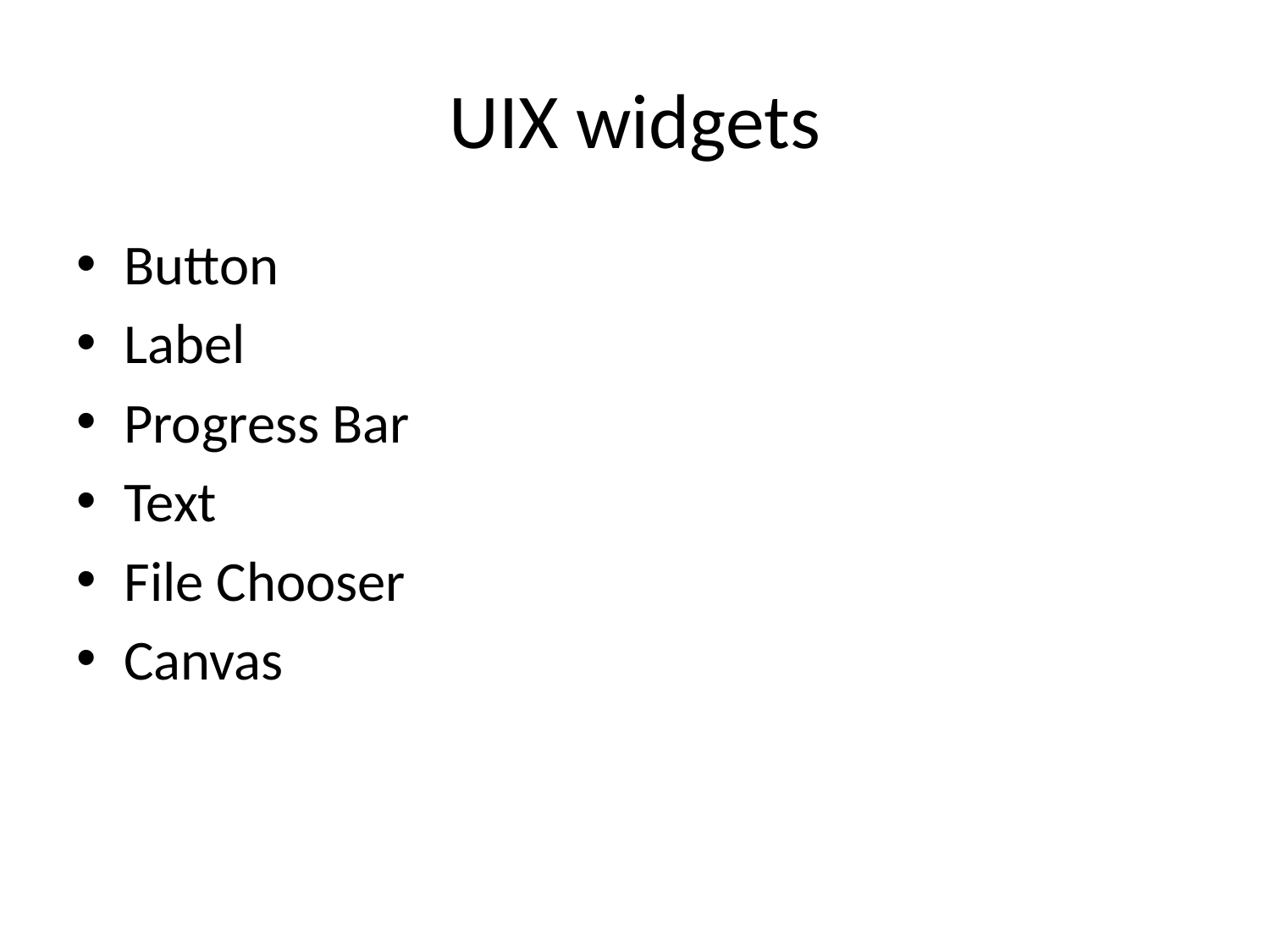

# UIX widgets
Button
Label
Progress Bar
Text
File Chooser
Canvas